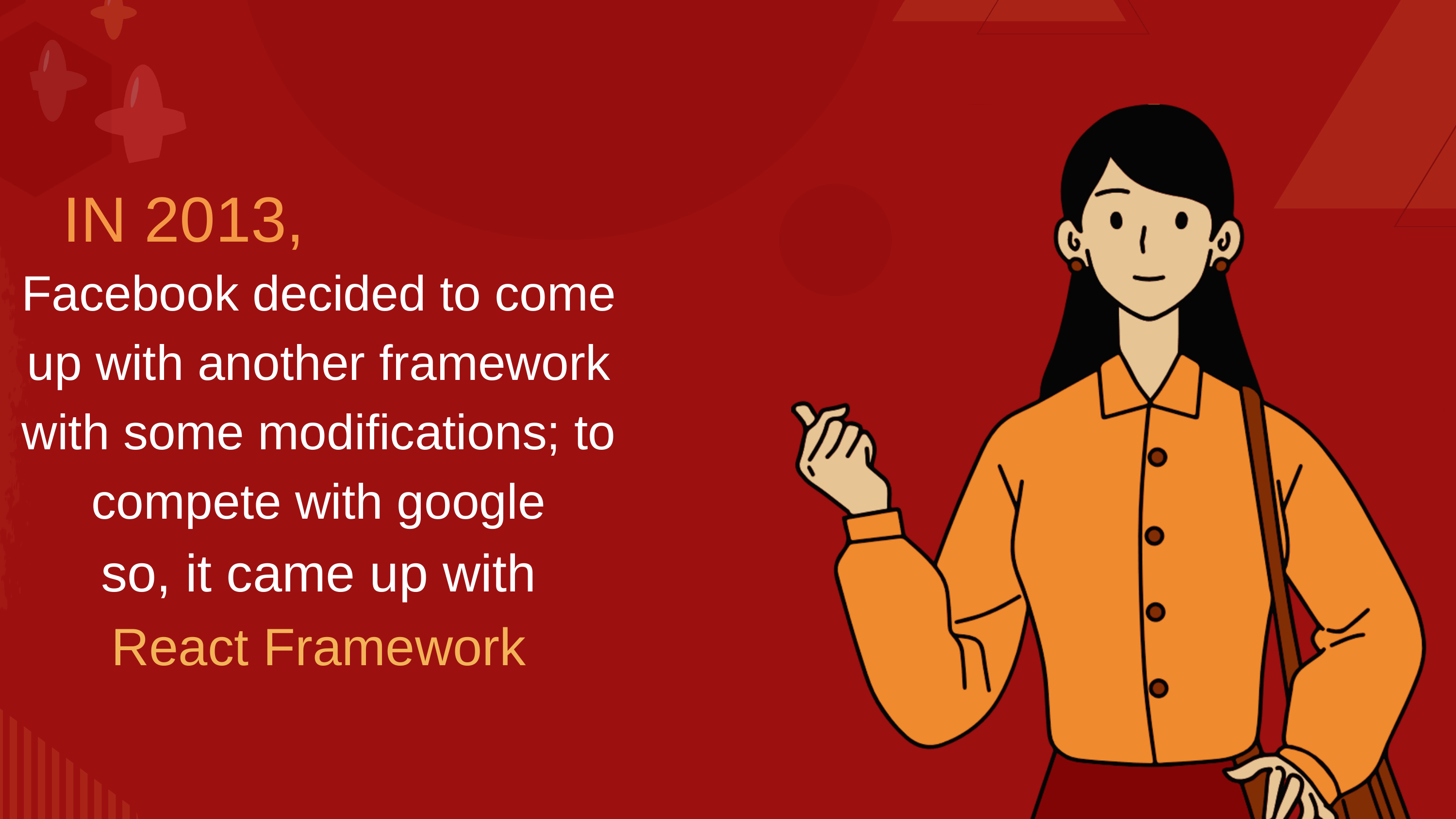

IN 2013,

Facebook decided to come up with another framework with some modifications; to compete with google
so, it came up with
React Framework